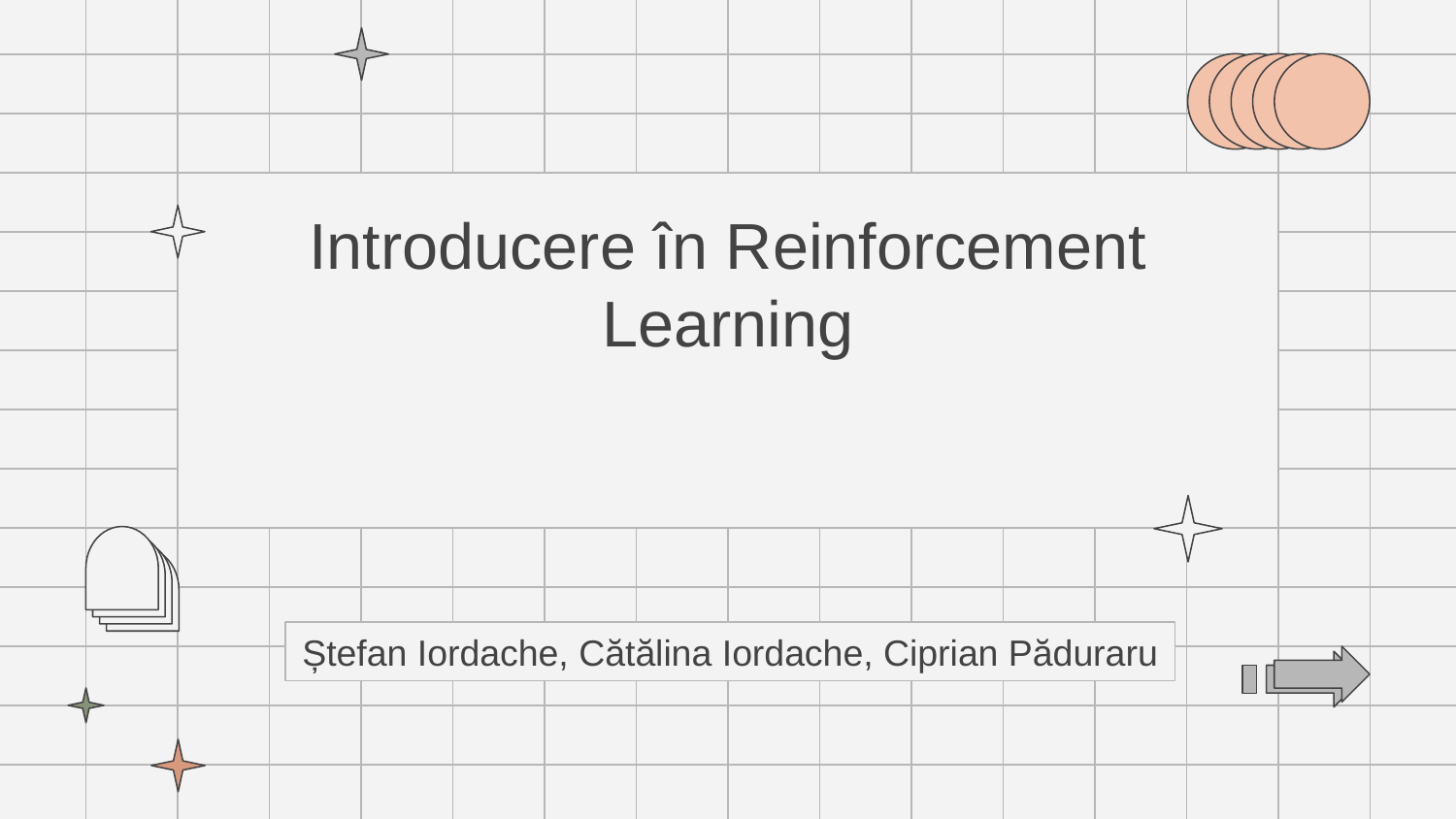

# Introducere în Reinforcement Learning

Cursul #6

Ștefan Iordache, Cătălina Iordache, Ciprian Păduraru​